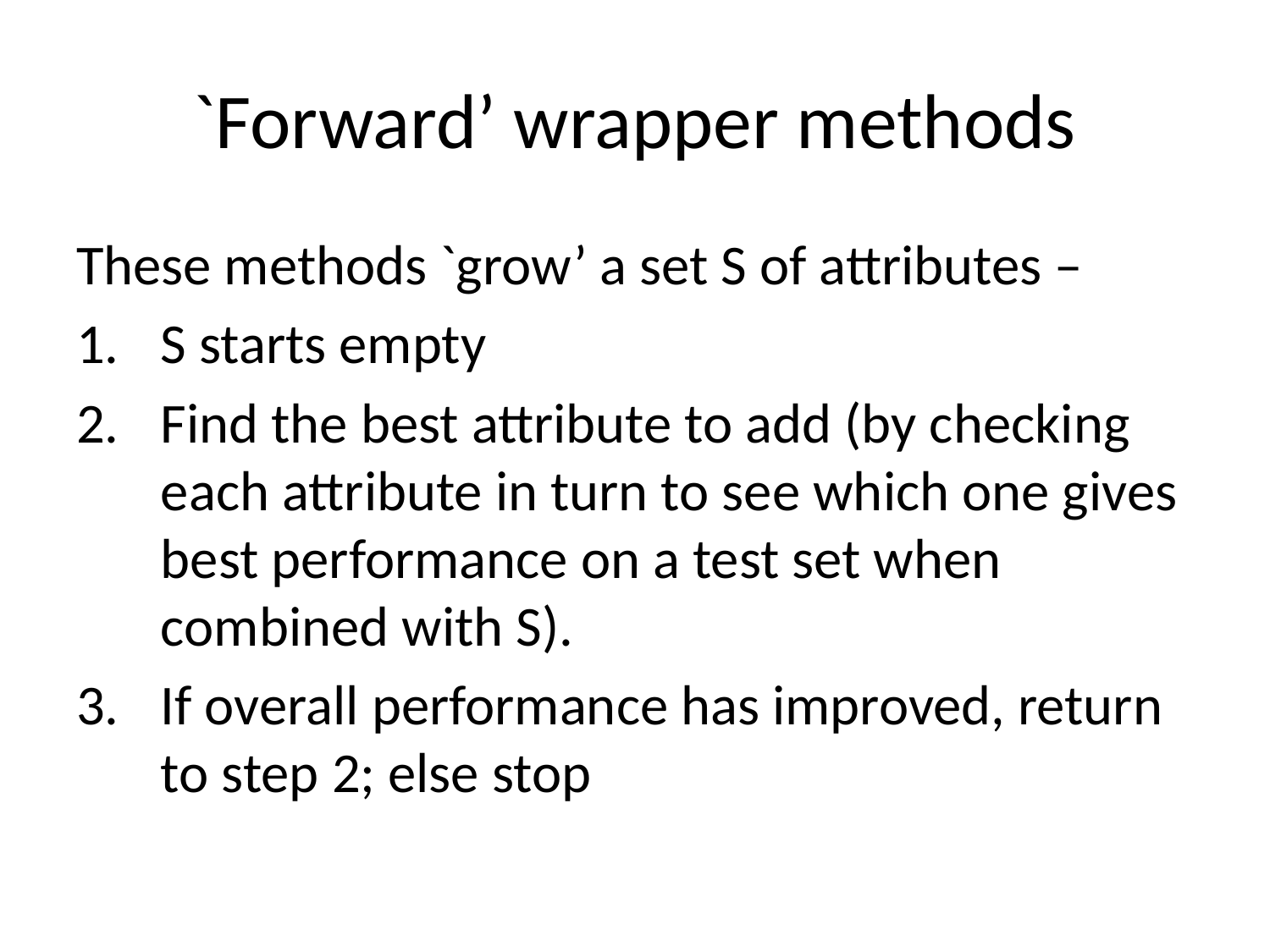

# `Forward’ wrapper methods
These methods `grow’ a set S of attributes –
S starts empty
Find the best attribute to add (by checking each attribute in turn to see which one gives best performance on a test set when combined with S).
If overall performance has improved, return to step 2; else stop